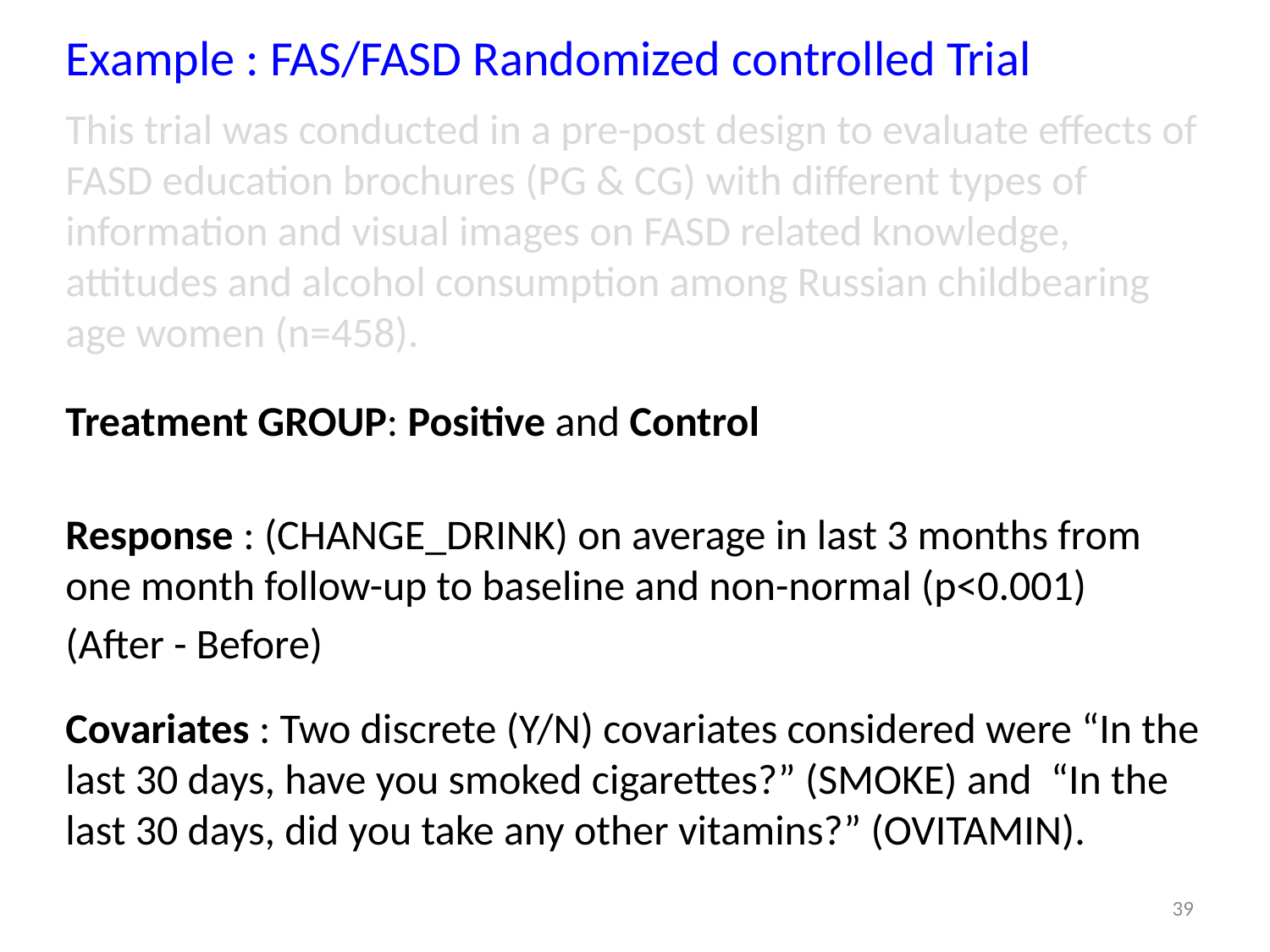

# Example : FAS/FASD Randomized controlled Trial
This trial was conducted in a pre-post design to evaluate effects of FASD education brochures (PG & CG) with different types of information and visual images on FASD related knowledge, attitudes and alcohol consumption among Russian childbearing age women (n=458).

Treatment GROUP: Positive and Control

Response : (CHANGE_DRINK) on average in last 3 months from one month follow-up to baseline and non-normal (p<0.001)
(After - Before)

Covariates : Two discrete (Y/N) covariates considered were “In the last 30 days, have you smoked cigarettes?” (SMOKE) and  “In the last 30 days, did you take any other vitamins?” (OVITAMIN).
39